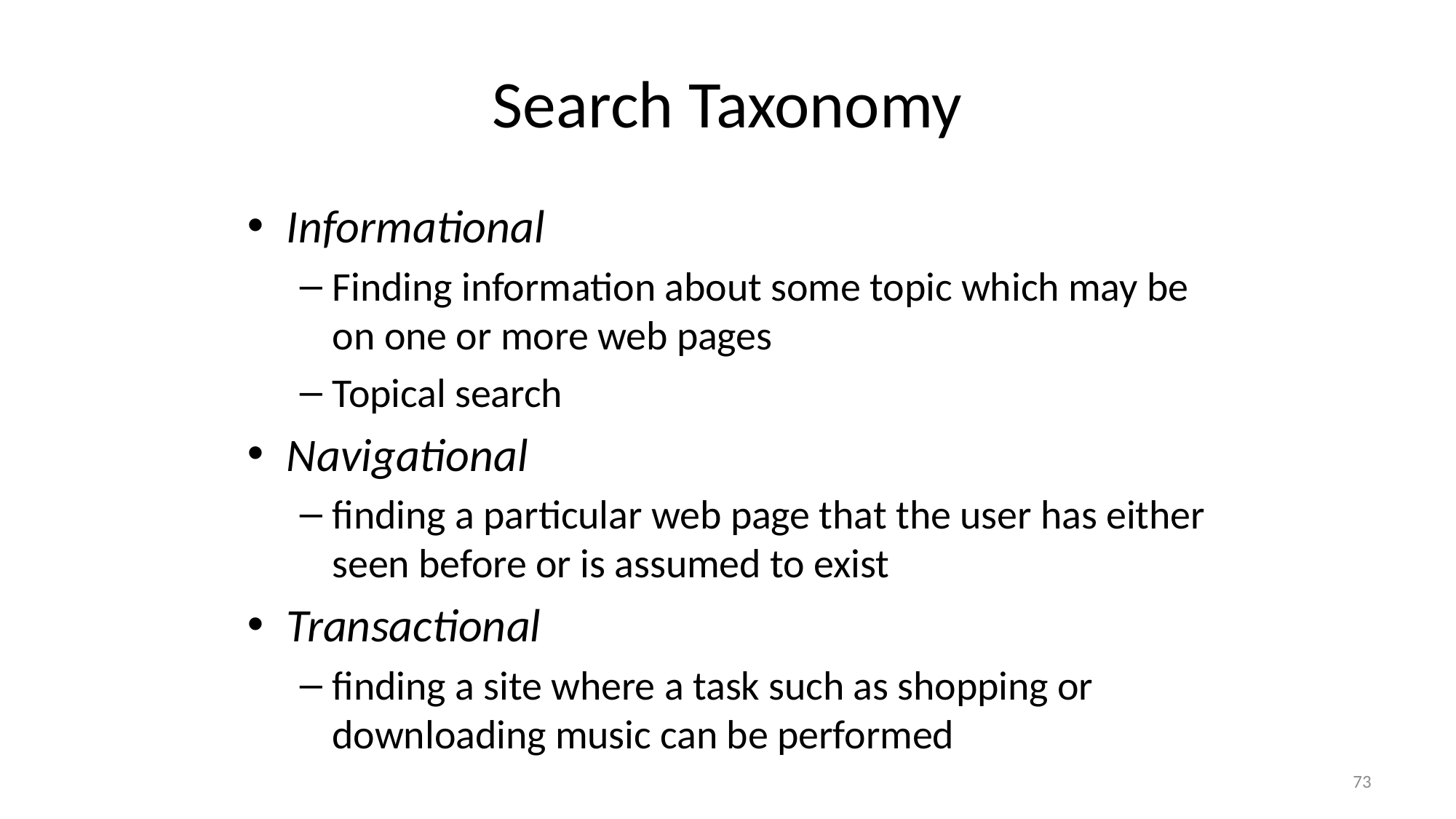

# Search Taxonomy
Informational
Finding information about some topic which may be on one or more web pages
Topical search
Navigational
finding a particular web page that the user has either seen before or is assumed to exist
Transactional
finding a site where a task such as shopping or downloading music can be performed
73